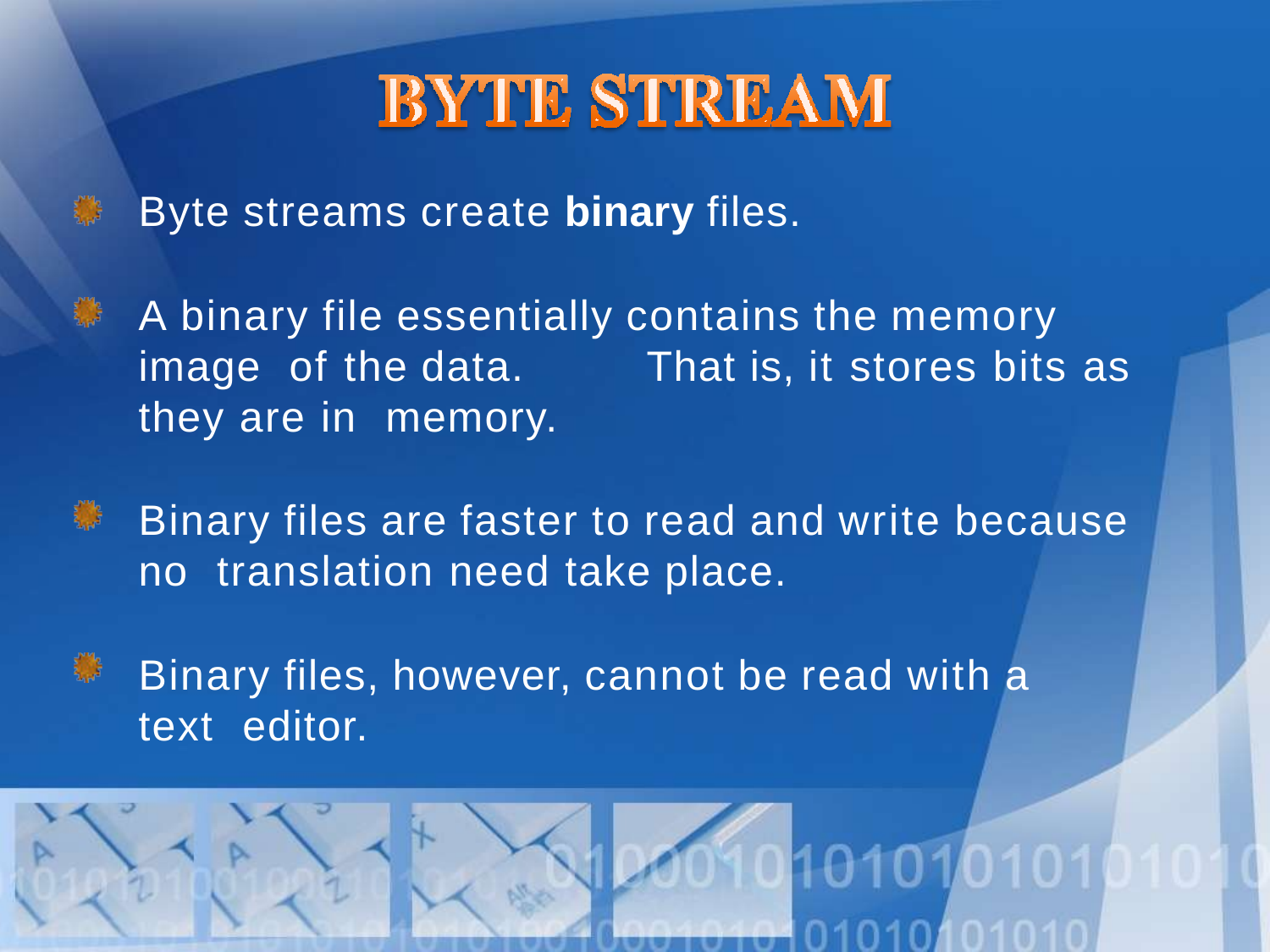

Byte streams create binary files.

A binary file essentially contains the memory image  of the data.	That is, it stores bits as they are in  memory.

Binary files are faster to read and write because no  translation need take place.

Binary files, however, cannot be read with a text  editor.